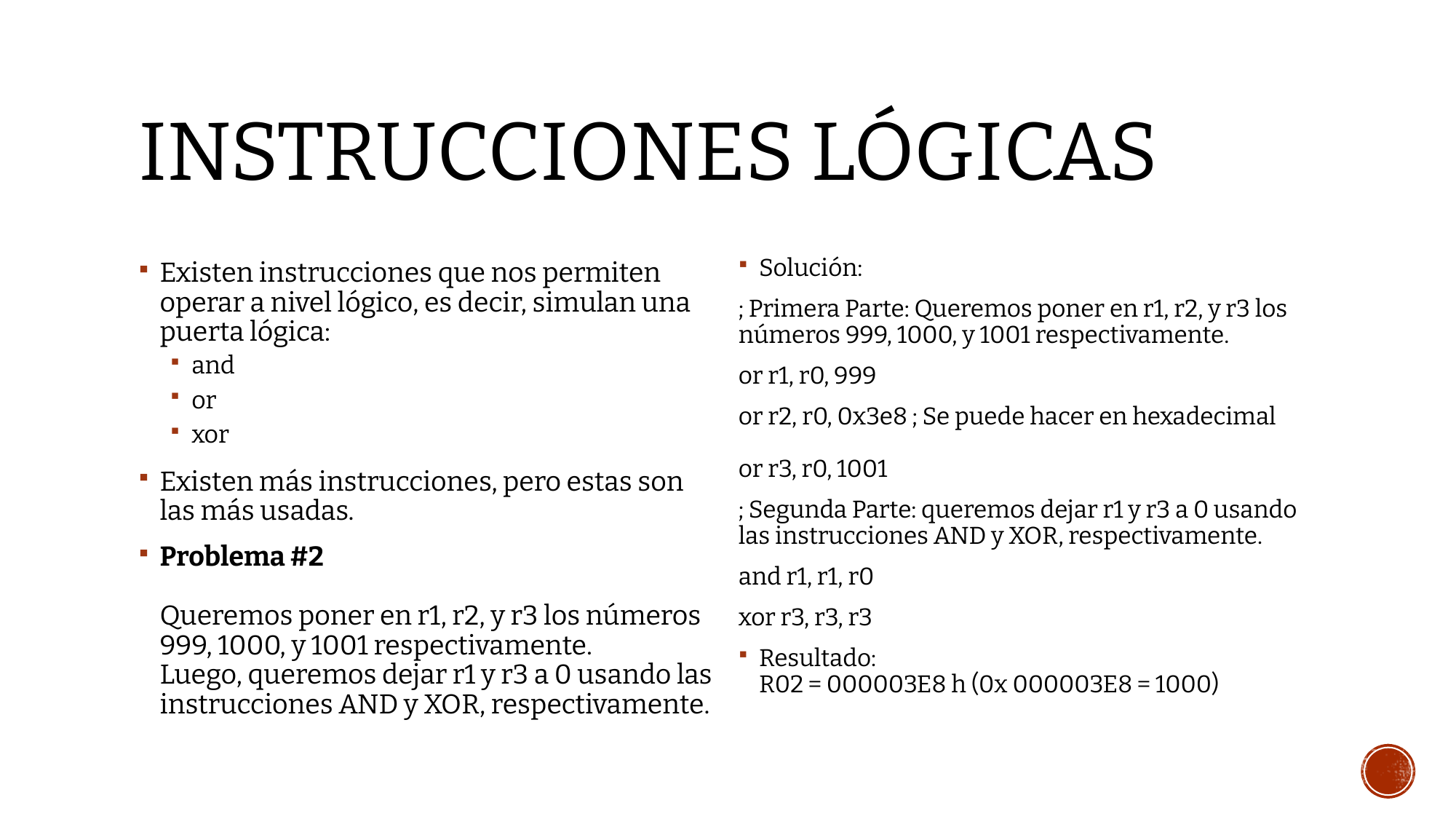

# INSTRUCCIONES Lógicas
Solución:
; Primera Parte: Queremos poner en r1, r2, y r3 los números 999, 1000, y 1001 respectivamente.
or r1, r0, 999
or r2, r0, 0x3e8 ; Se puede hacer en hexadecimal
or r3, r0, 1001
; Segunda Parte: queremos dejar r1 y r3 a 0 usando las instrucciones AND y XOR, respectivamente.
and r1, r1, r0
xor r3, r3, r3
Resultado:
R02 = 000003E8 h (0x 000003E8 = 1000)

Existen instrucciones que nos permiten operar a nivel lógico, es decir, simulan una puerta lógica:
and
or
xor
Existen más instrucciones, pero estas son las más usadas.
Problema #2
Queremos poner en r1, r2, y r3 los números 999, 1000, y 1001 respectivamente.
Luego, queremos dejar r1 y r3 a 0 usando las instrucciones AND y XOR, respectivamente.